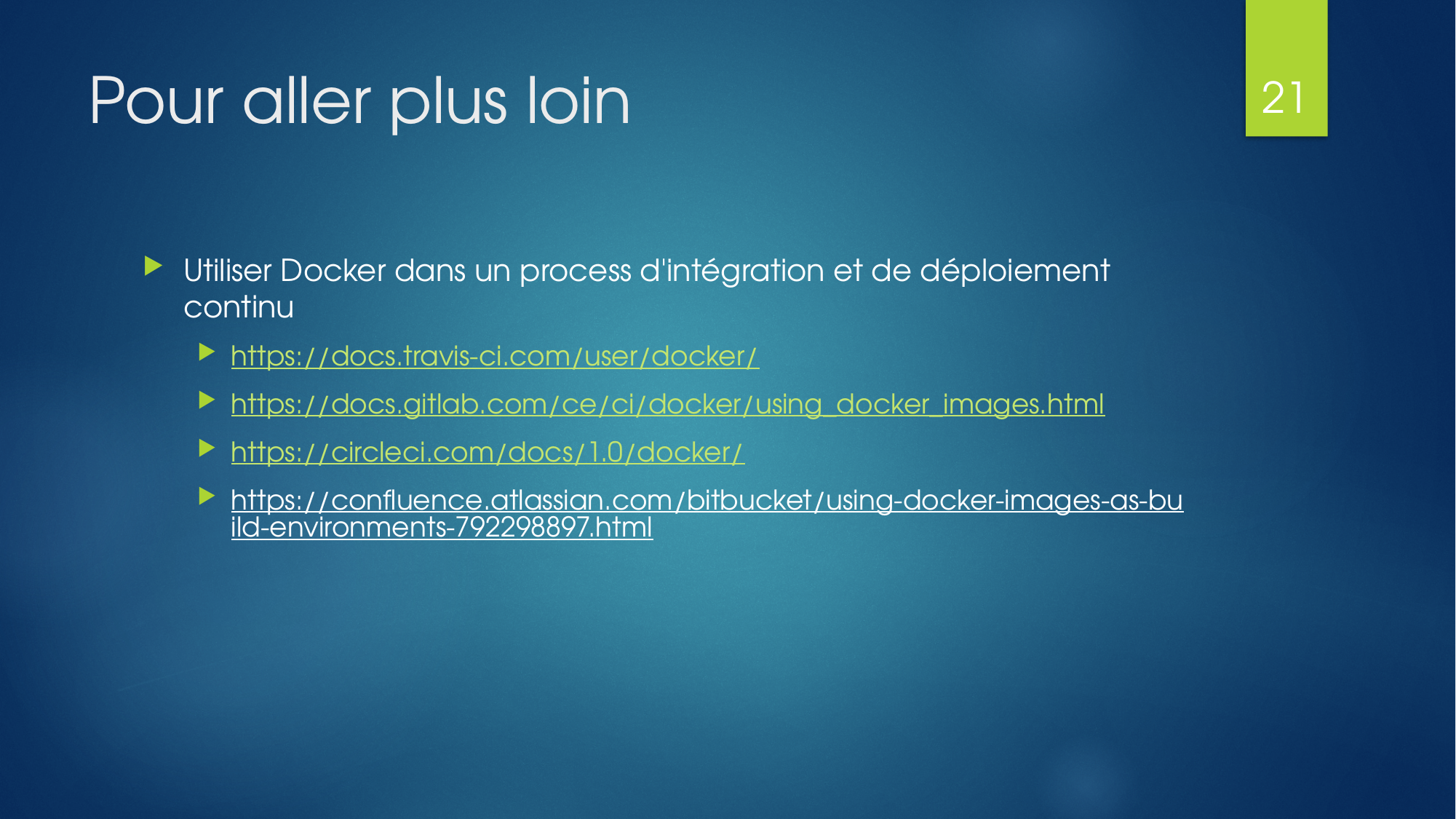

21
# Pour aller plus loin
Utiliser Docker dans un process d'intégration et de déploiement continu
https://docs.travis-ci.com/user/docker/
https://docs.gitlab.com/ce/ci/docker/using_docker_images.html
https://circleci.com/docs/1.0/docker/
https://confluence.atlassian.com/bitbucket/using-docker-images-as-build-environments-792298897.html